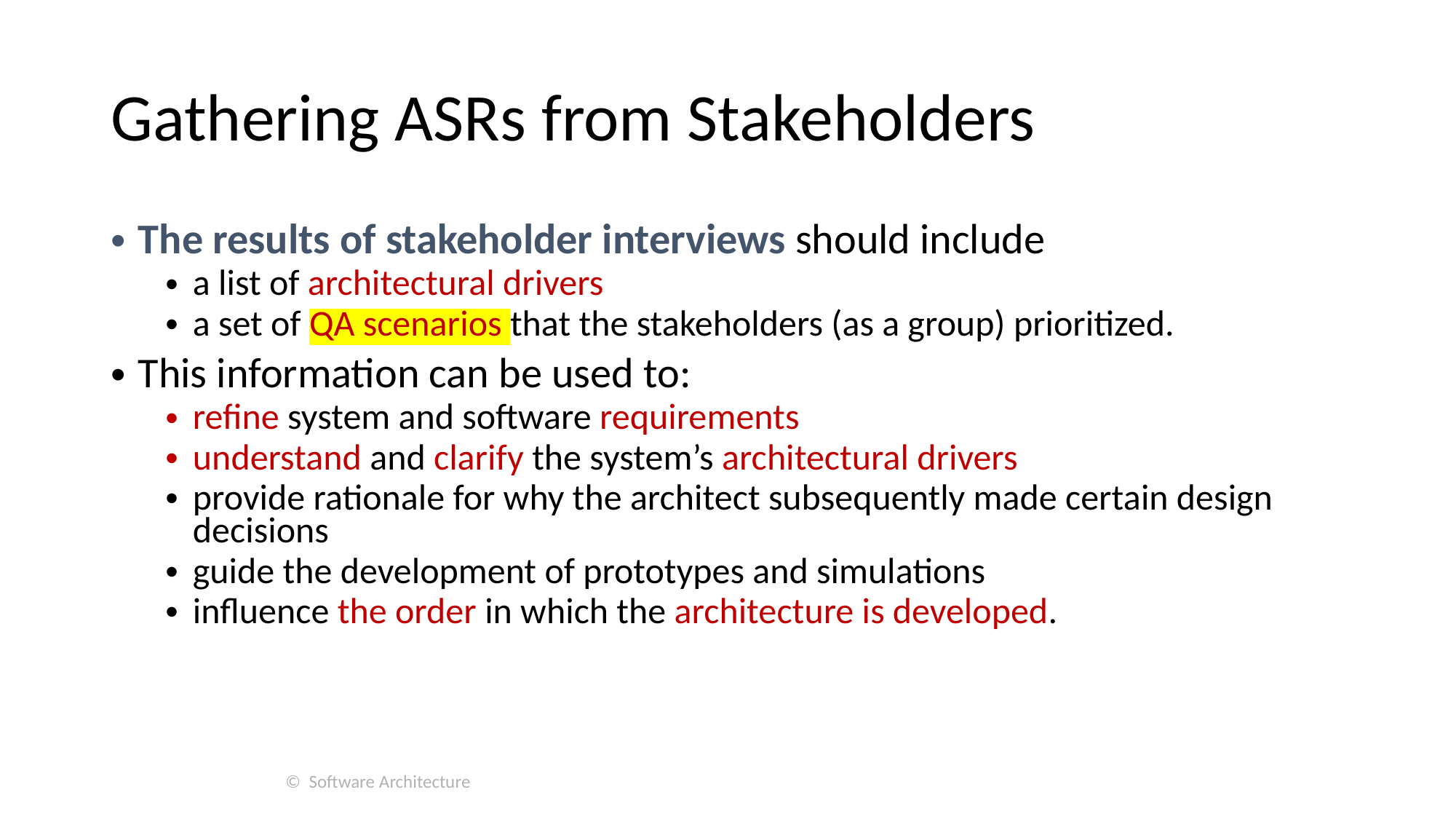

# Gathering ASRs from Stakeholders
The results of stakeholder interviews should include
a list of architectural drivers
a set of QA scenarios that the stakeholders (as a group) prioritized.
This information can be used to:
refine system and software requirements
understand and clarify the system’s architectural drivers
provide rationale for why the architect subsequently made certain design decisions
guide the development of prototypes and simulations
influence the order in which the architecture is developed.

©  Software Architecture